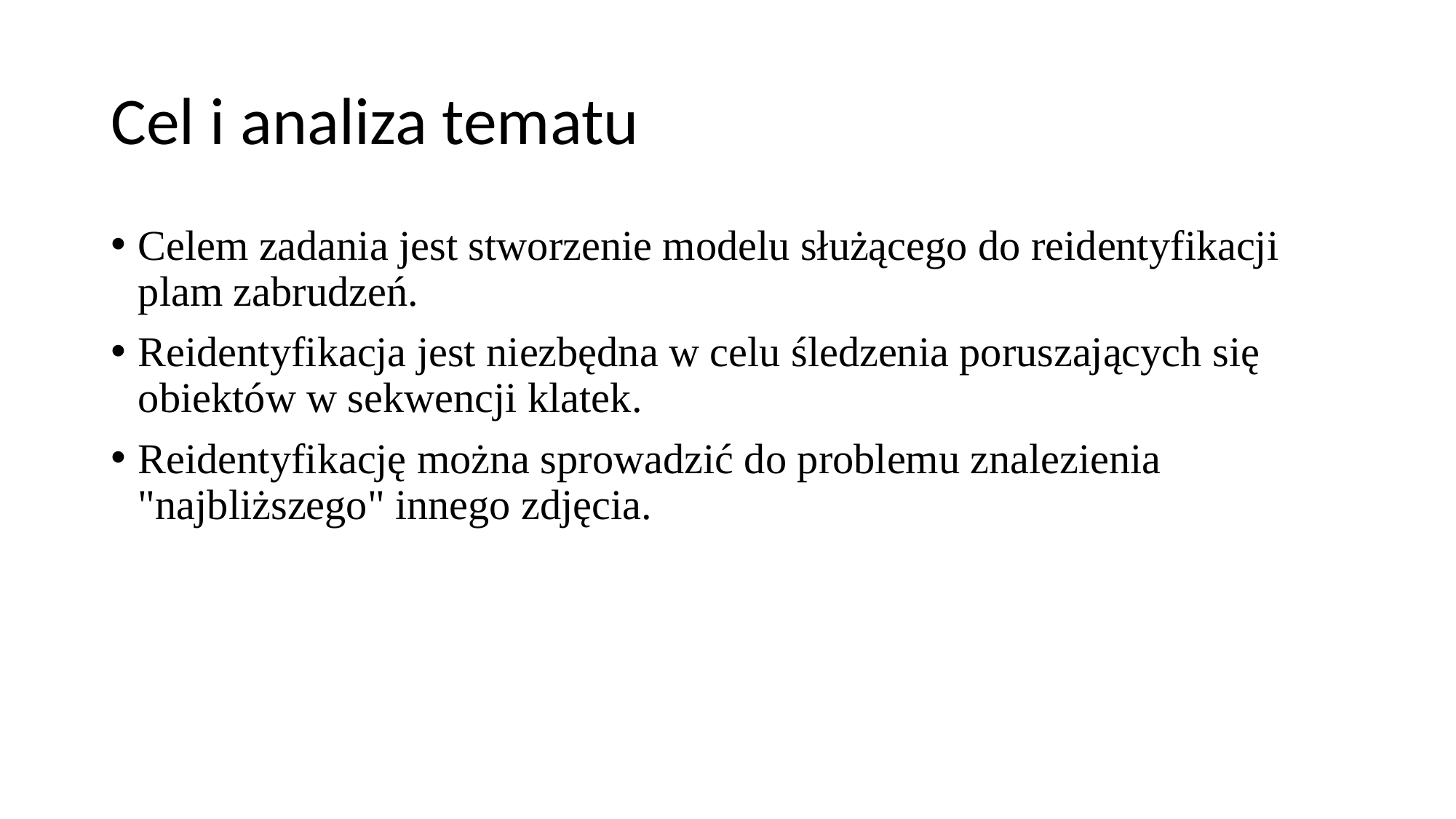

# Cel i analiza tematu
Celem zadania jest stworzenie modelu służącego do reidentyfikacji plam zabrudzeń.
Reidentyfikacja jest niezbędna w celu śledzenia poruszających się obiektów w sekwencji klatek.
Reidentyfikację można sprowadzić do problemu znalezienia "najbliższego" innego zdjęcia.